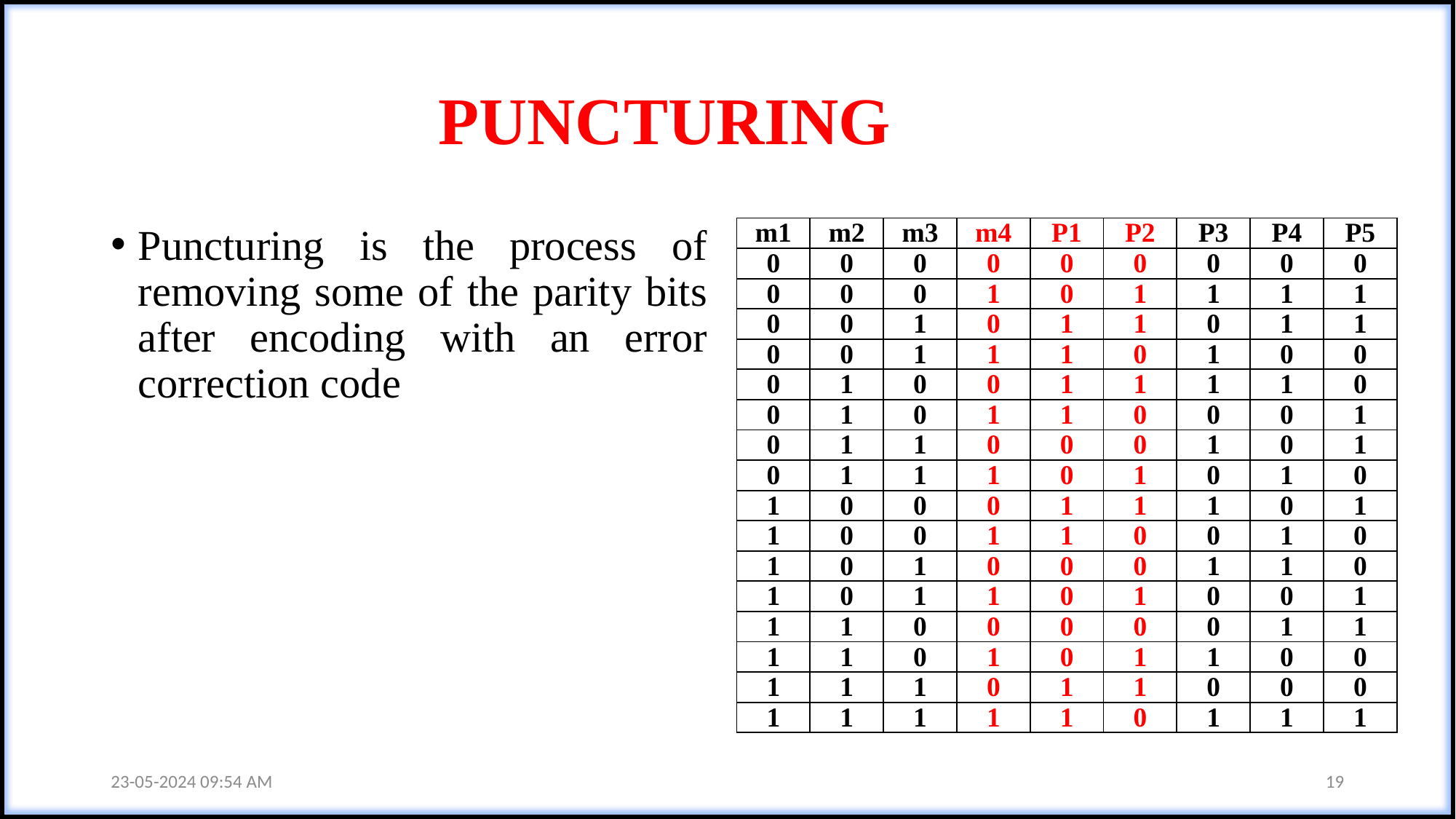

# PUNCTURING
Puncturing is the process of removing some of the parity bits after encoding with an error correction code

| m1 | m2 | m3 | m4 | P1 | P2 | P3 | P4 | P5 |
| --- | --- | --- | --- | --- | --- | --- | --- | --- |
| 0 | 0 | 0 | 0 | 0 | 0 | 0 | 0 | 0 |
| 0 | 0 | 0 | 1 | 0 | 1 | 1 | 1 | 1 |
| 0 | 0 | 1 | 0 | 1 | 1 | 0 | 1 | 1 |
| 0 | 0 | 1 | 1 | 1 | 0 | 1 | 0 | 0 |
| 0 | 1 | 0 | 0 | 1 | 1 | 1 | 1 | 0 |
| 0 | 1 | 0 | 1 | 1 | 0 | 0 | 0 | 1 |
| 0 | 1 | 1 | 0 | 0 | 0 | 1 | 0 | 1 |
| 0 | 1 | 1 | 1 | 0 | 1 | 0 | 1 | 0 |
| 1 | 0 | 0 | 0 | 1 | 1 | 1 | 0 | 1 |
| 1 | 0 | 0 | 1 | 1 | 0 | 0 | 1 | 0 |
| 1 | 0 | 1 | 0 | 0 | 0 | 1 | 1 | 0 |
| 1 | 0 | 1 | 1 | 0 | 1 | 0 | 0 | 1 |
| 1 | 1 | 0 | 0 | 0 | 0 | 0 | 1 | 1 |
| 1 | 1 | 0 | 1 | 0 | 1 | 1 | 0 | 0 |
| 1 | 1 | 1 | 0 | 1 | 1 | 0 | 0 | 0 |
| 1 | 1 | 1 | 1 | 1 | 0 | 1 | 1 | 1 |
23-05-2024 09:54 AM
19